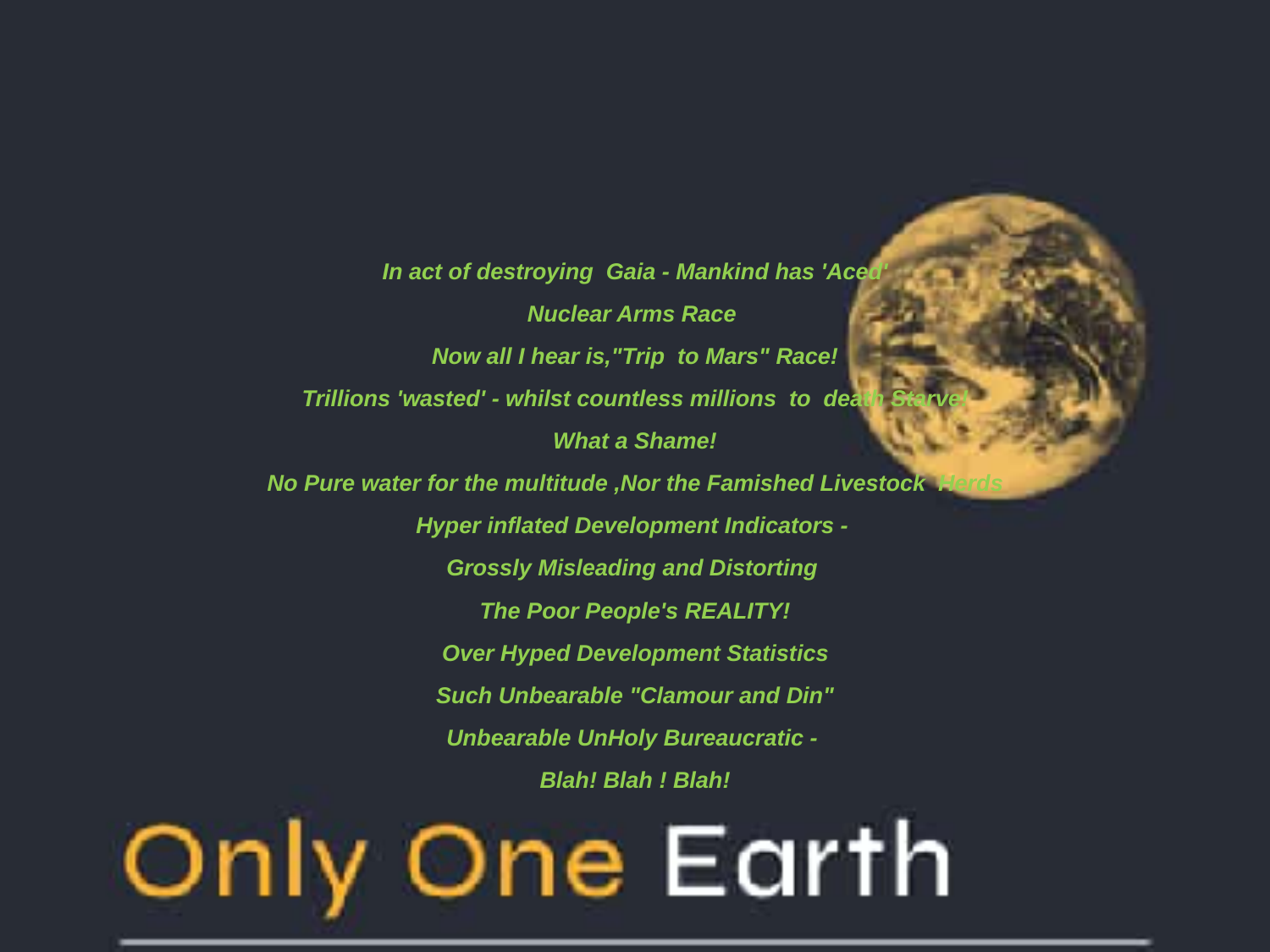

#
In act of destroying  Gaia - Mankind has 'Aced'
Nuclear Arms Race
Now all I hear is,"Trip  to Mars" Race!
Trillions 'wasted' - whilst countless millions  to  death Starve!
What a Shame!
No Pure water for the multitude ,Nor the Famished Livestock  Herds
Hyper inflated Development Indicators -
Grossly Misleading and Distorting
The Poor People's REALITY!
Over Hyped Development Statistics
Such Unbearable "Clamour and Din"
Unbearable UnHoly Bureaucratic -
Blah! Blah ! Blah!